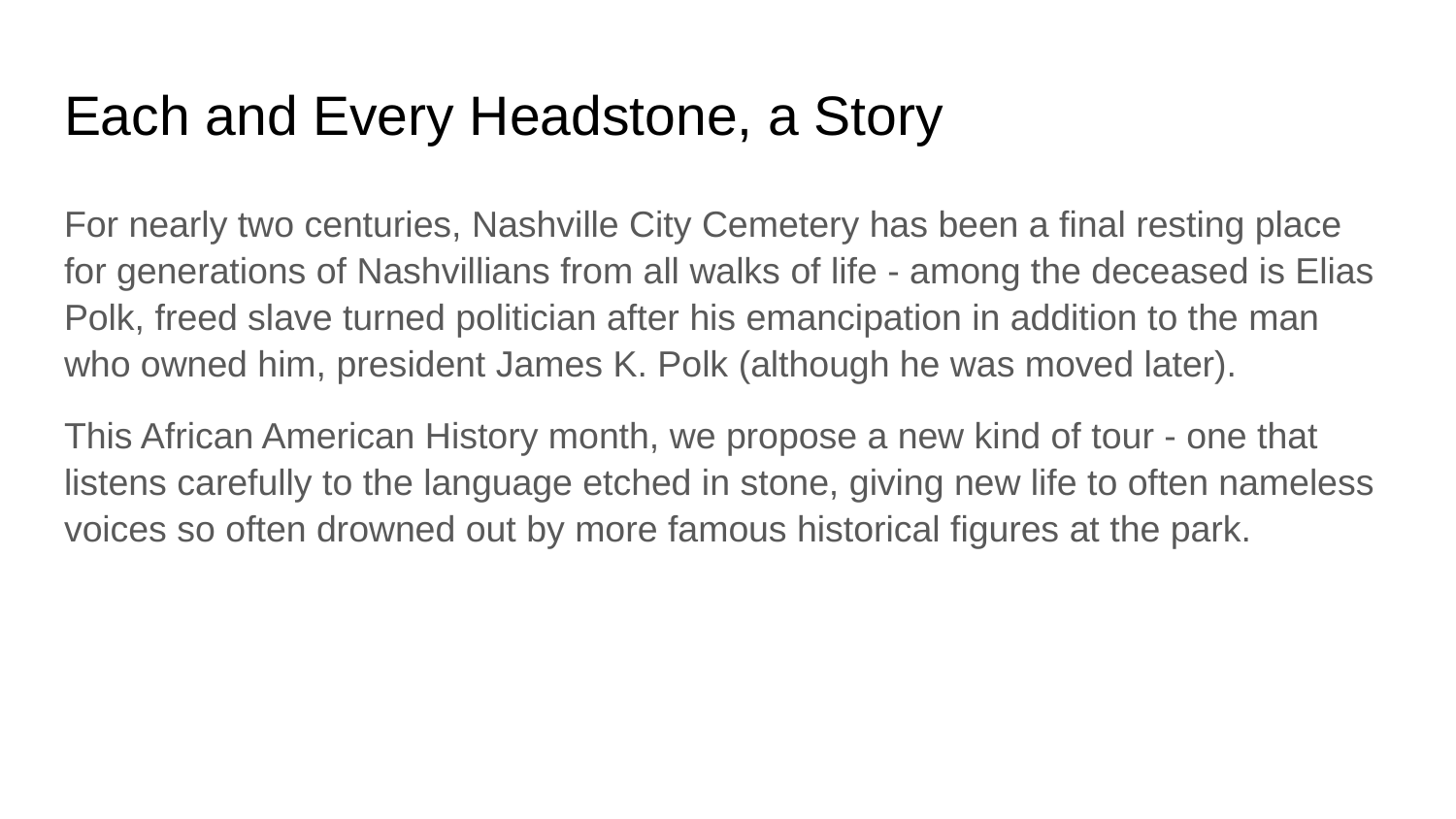

# Each and Every Headstone, a Story
For nearly two centuries, Nashville City Cemetery has been a final resting place for generations of Nashvillians from all walks of life - among the deceased is Elias Polk, freed slave turned politician after his emancipation in addition to the man who owned him, president James K. Polk (although he was moved later).
This African American History month, we propose a new kind of tour - one that listens carefully to the language etched in stone, giving new life to often nameless voices so often drowned out by more famous historical figures at the park.